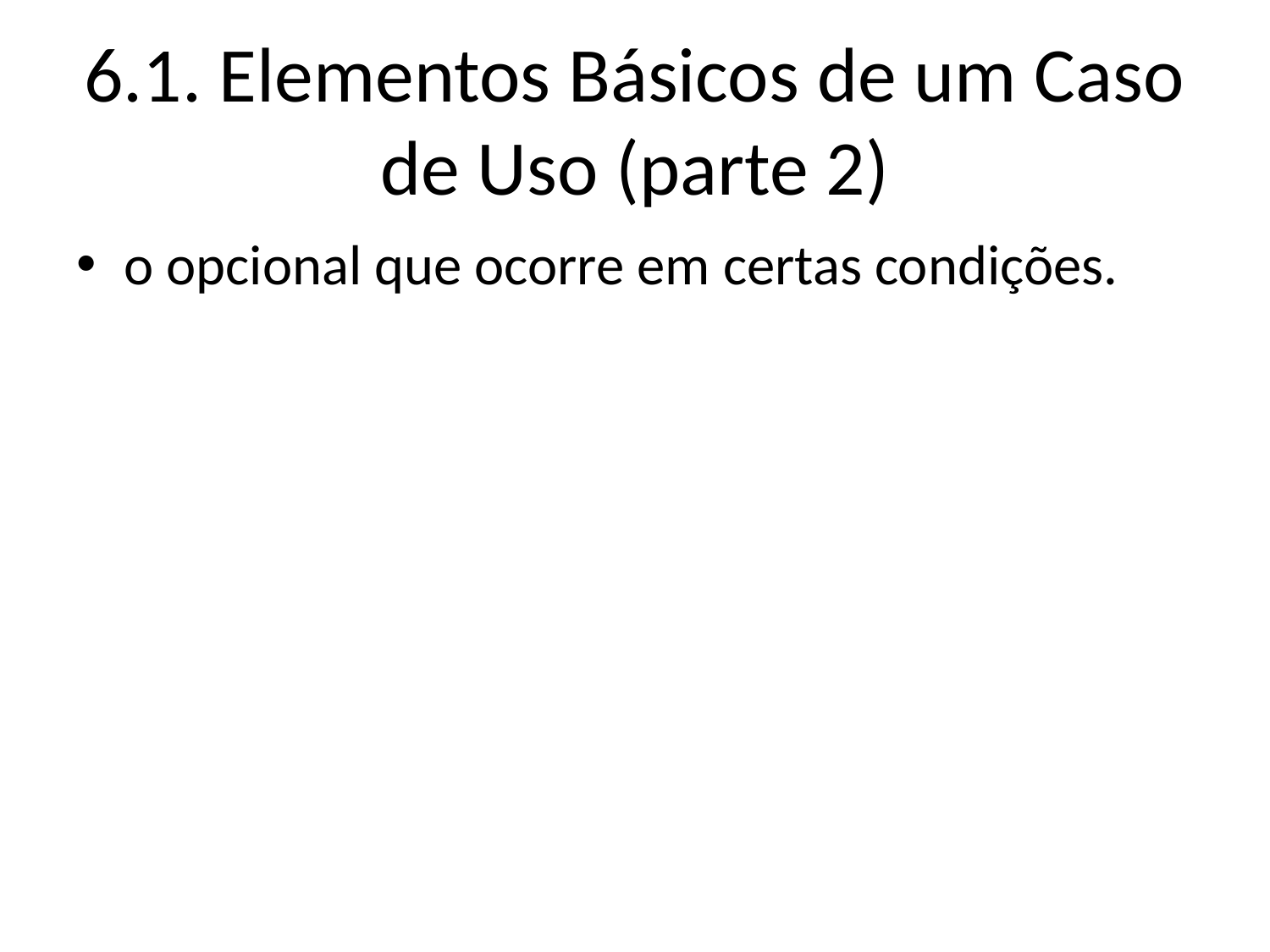

# 6.1. Elementos Básicos de um Caso de Uso (parte 2)
o opcional que ocorre em certas condições.